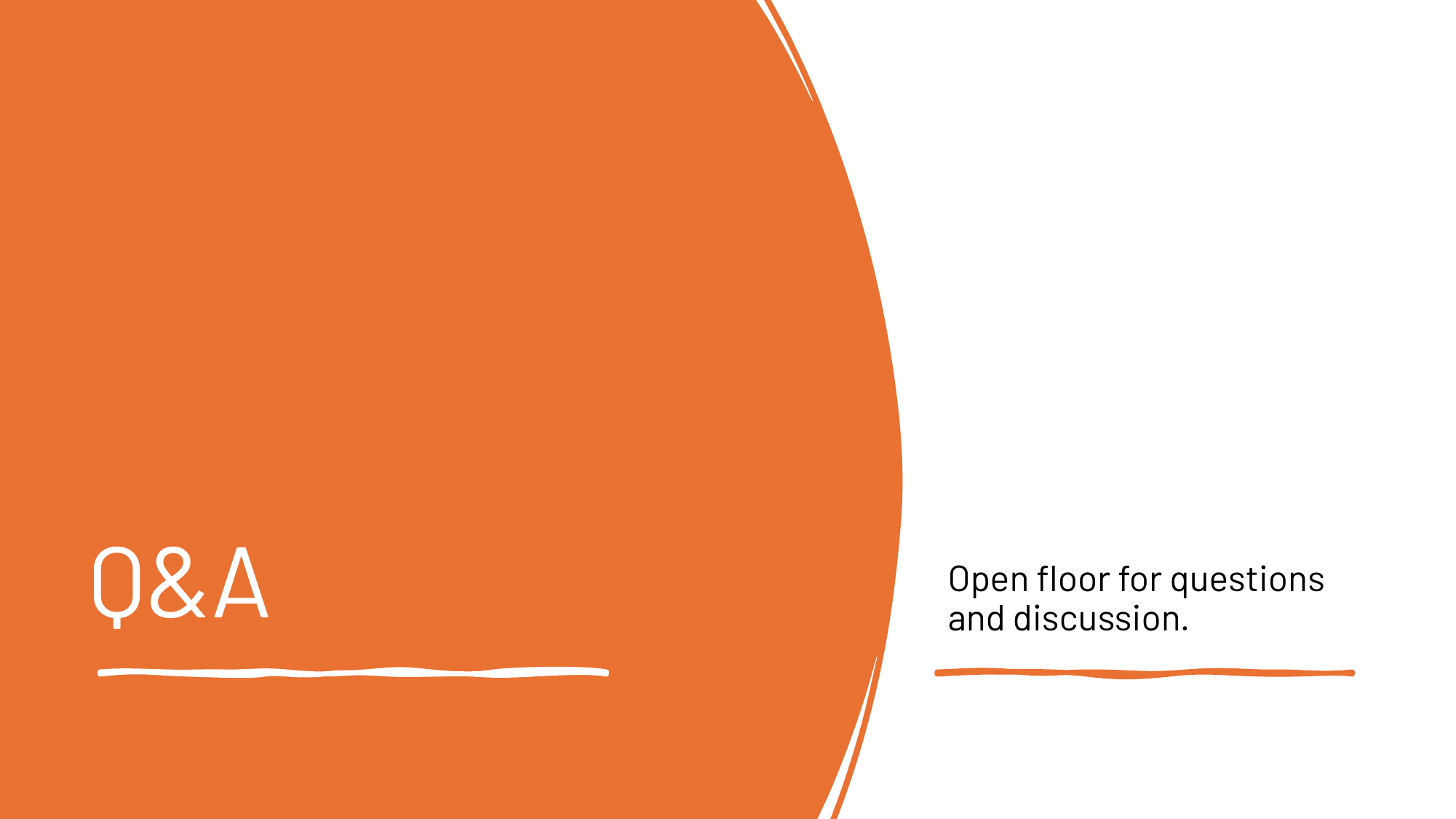

Open floor for questions and discussion.
# Q&A